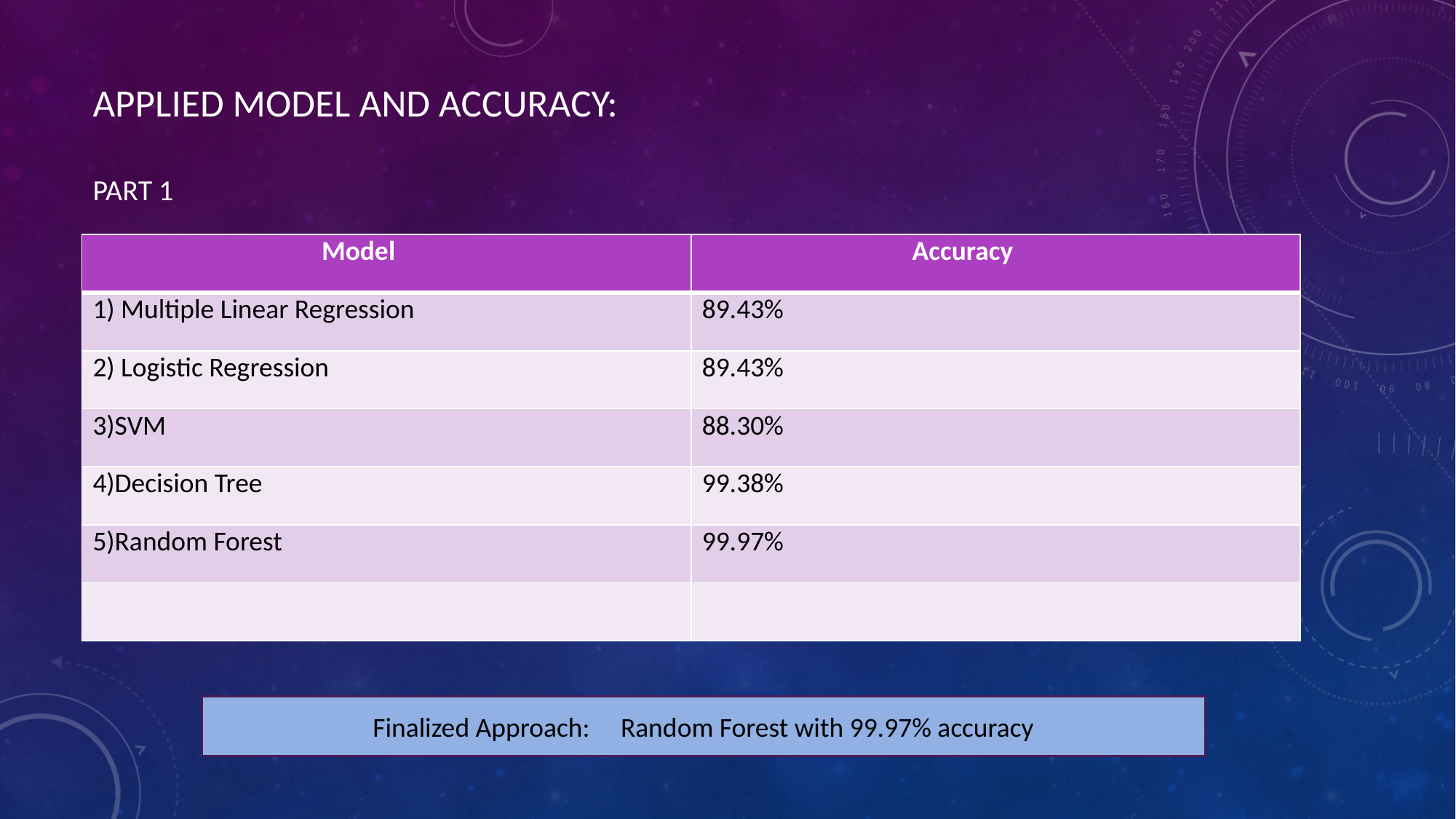

# Applied Model and accuracy: Part 1
| Model | Accuracy |
| --- | --- |
| 1) Multiple Linear Regression | 89.43% |
| 2) Logistic Regression | 89.43% |
| 3)SVM | 88.30% |
| 4)Decision Tree | 99.38% |
| 5)Random Forest | 99.97% |
|  |  |
Finalized Approach:     Random Forest with 99.97% accuracy